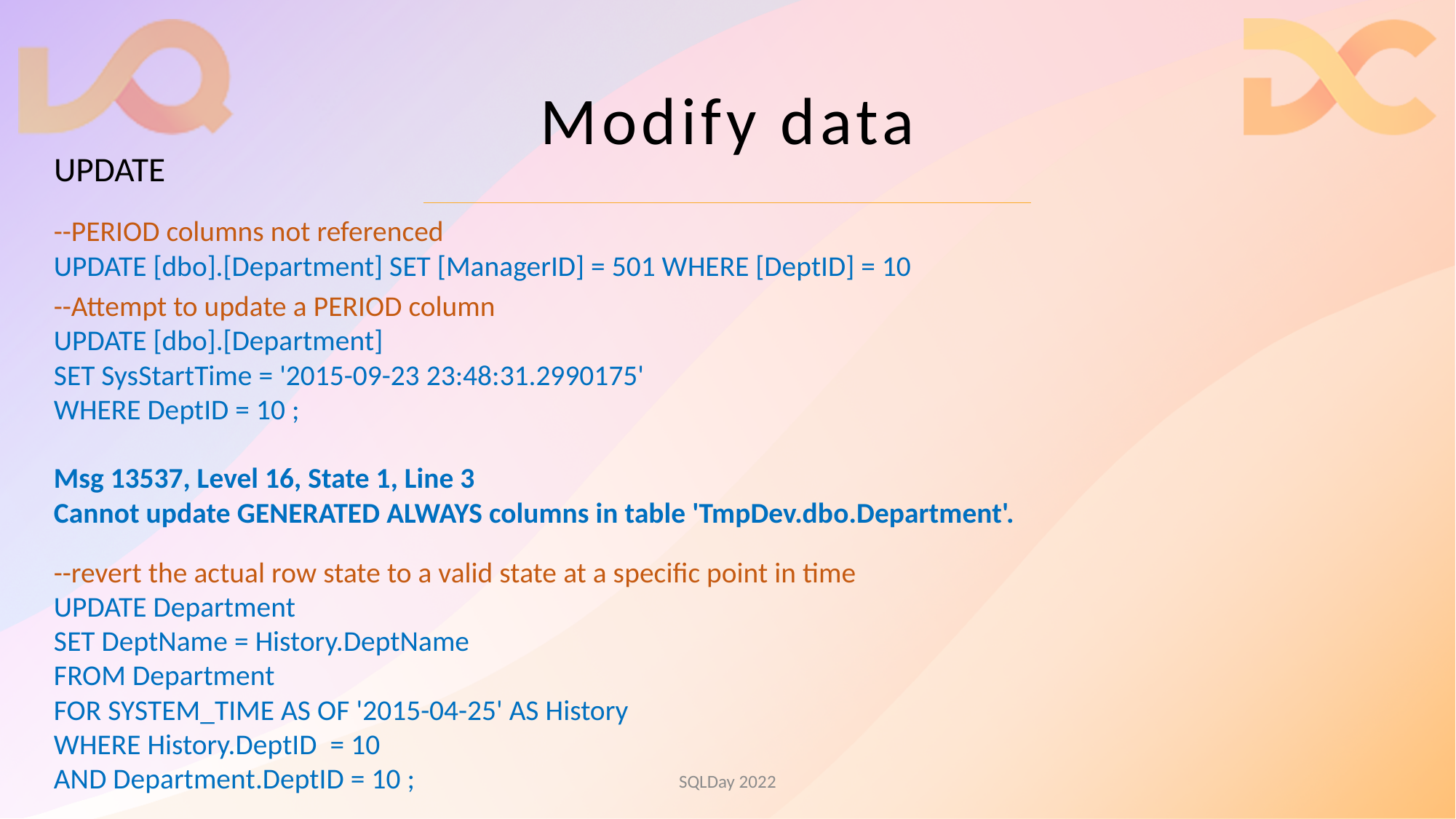

# Modify data
UPDATE
--PERIOD columns not referenced
UPDATE [dbo].[Department] SET [ManagerID] = 501 WHERE [DeptID] = 10
--Attempt to update a PERIOD column
UPDATE [dbo].[Department]
SET SysStartTime = '2015-09-23 23:48:31.2990175'
WHERE DeptID = 10 ;

Msg 13537, Level 16, State 1, Line 3
Cannot update GENERATED ALWAYS columns in table 'TmpDev.dbo.Department'.
--revert the actual row state to a valid state at a specific point in time
UPDATE Department
SET DeptName = History.DeptName
FROM Department
FOR SYSTEM_TIME AS OF '2015-04-25' AS History
WHERE History.DeptID  = 10
AND Department.DeptID = 10 ;
SQLDay 2022